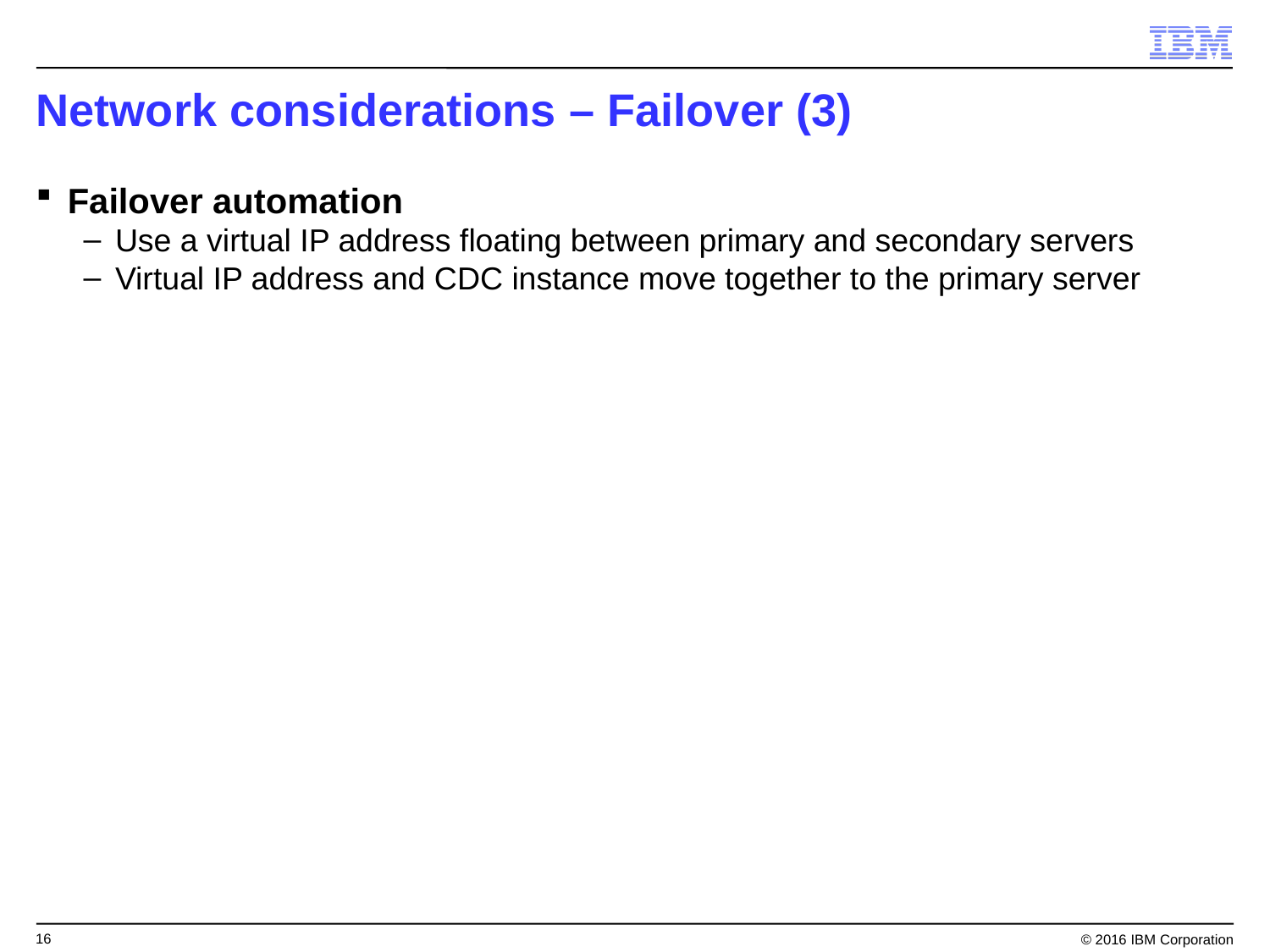

# Network considerations – Failover (3)
Failover automation
Use a virtual IP address floating between primary and secondary servers
Virtual IP address and CDC instance move together to the primary server